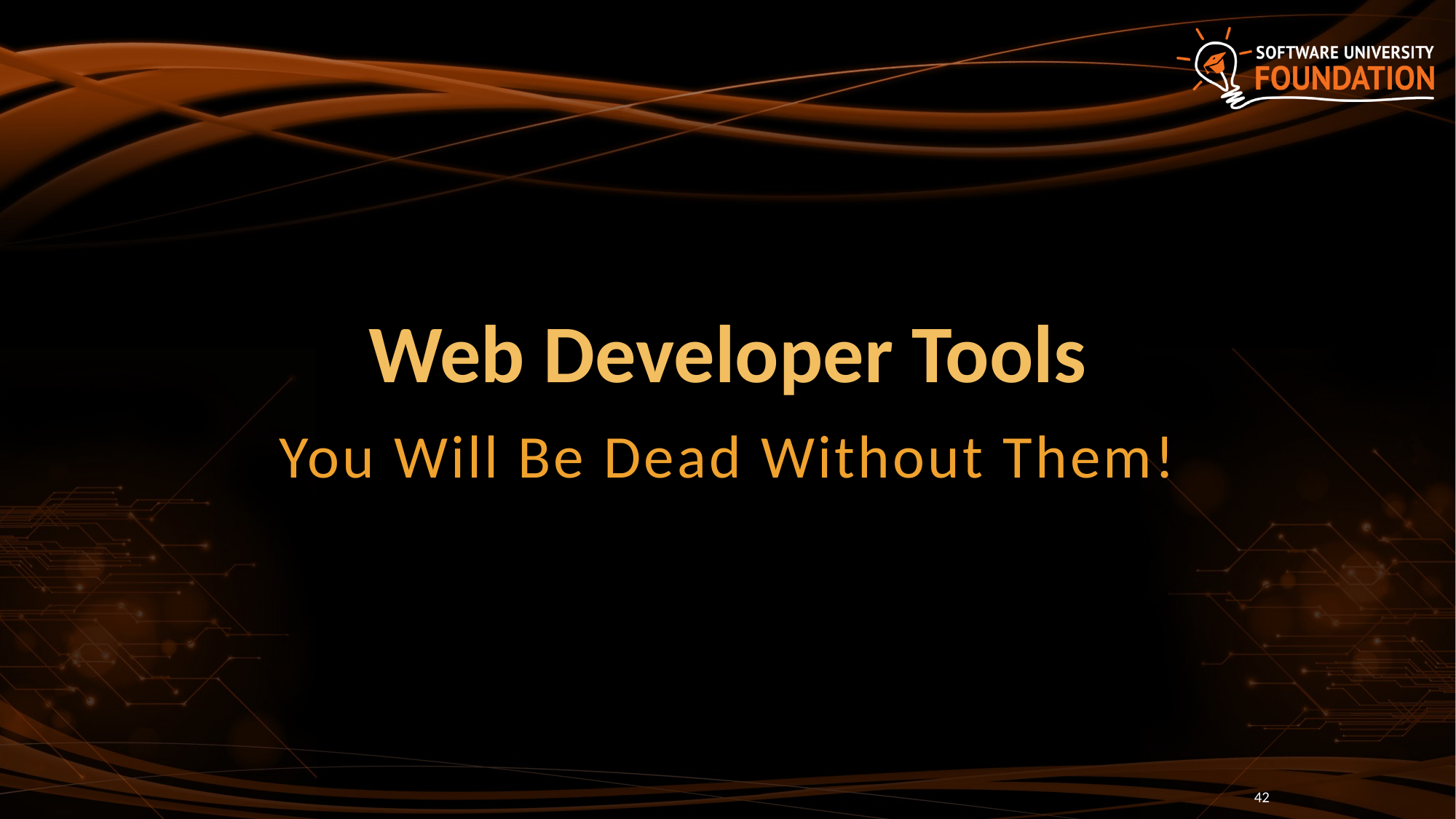

# Web Developer Tools
You Will Be Dead Without Them!

42